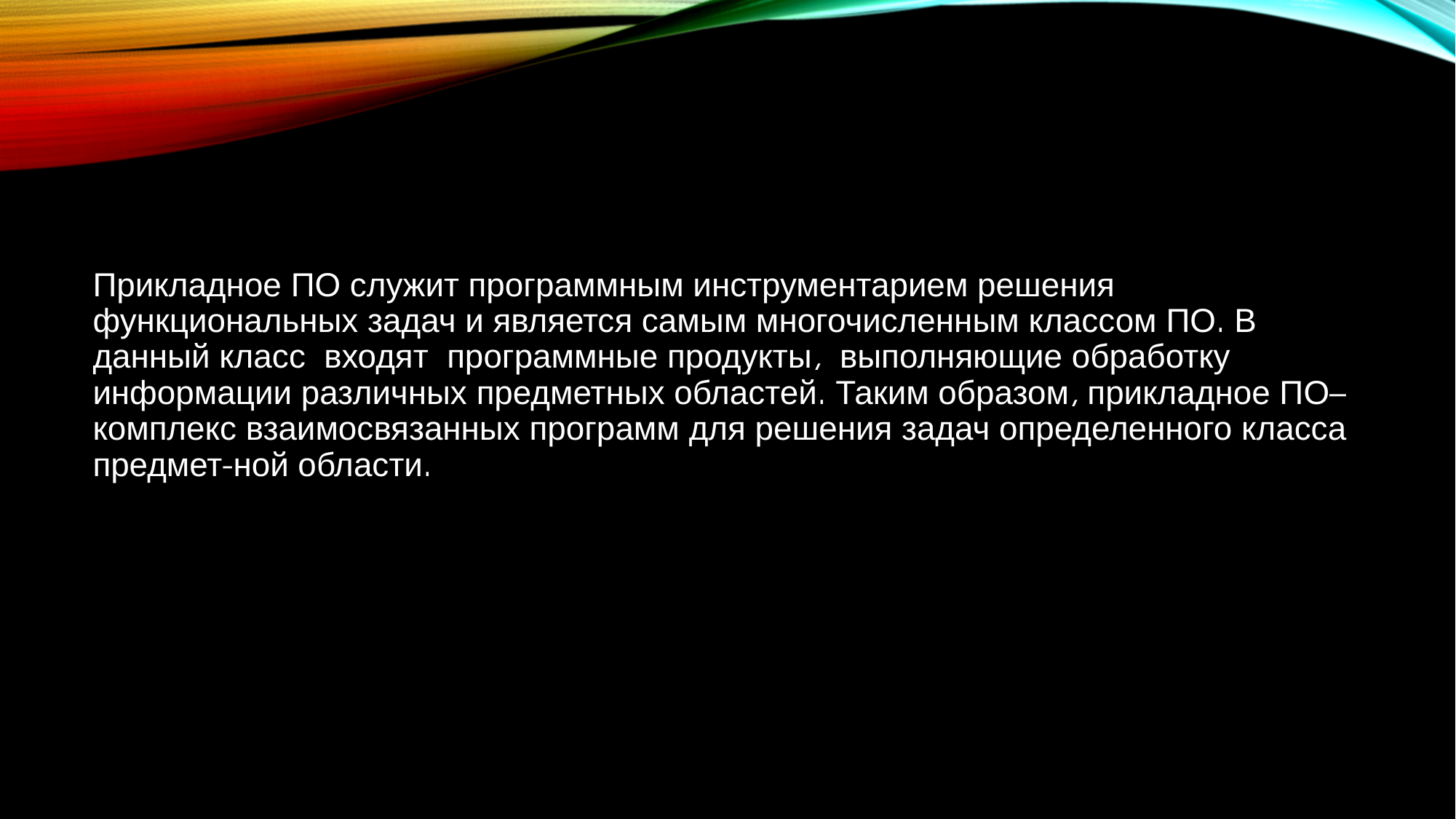

#
Прикладное ПО служит программным инструментарием решения функциональных задач и является самым многочисленным классом ПО. В данный класс  входят  программные продукты,  выполняющие обработку  информации различных предметных областей. Таким образом, прикладное ПО–комплекс взаимосвязанных программ для решения задач определенного класса предмет-ной области.